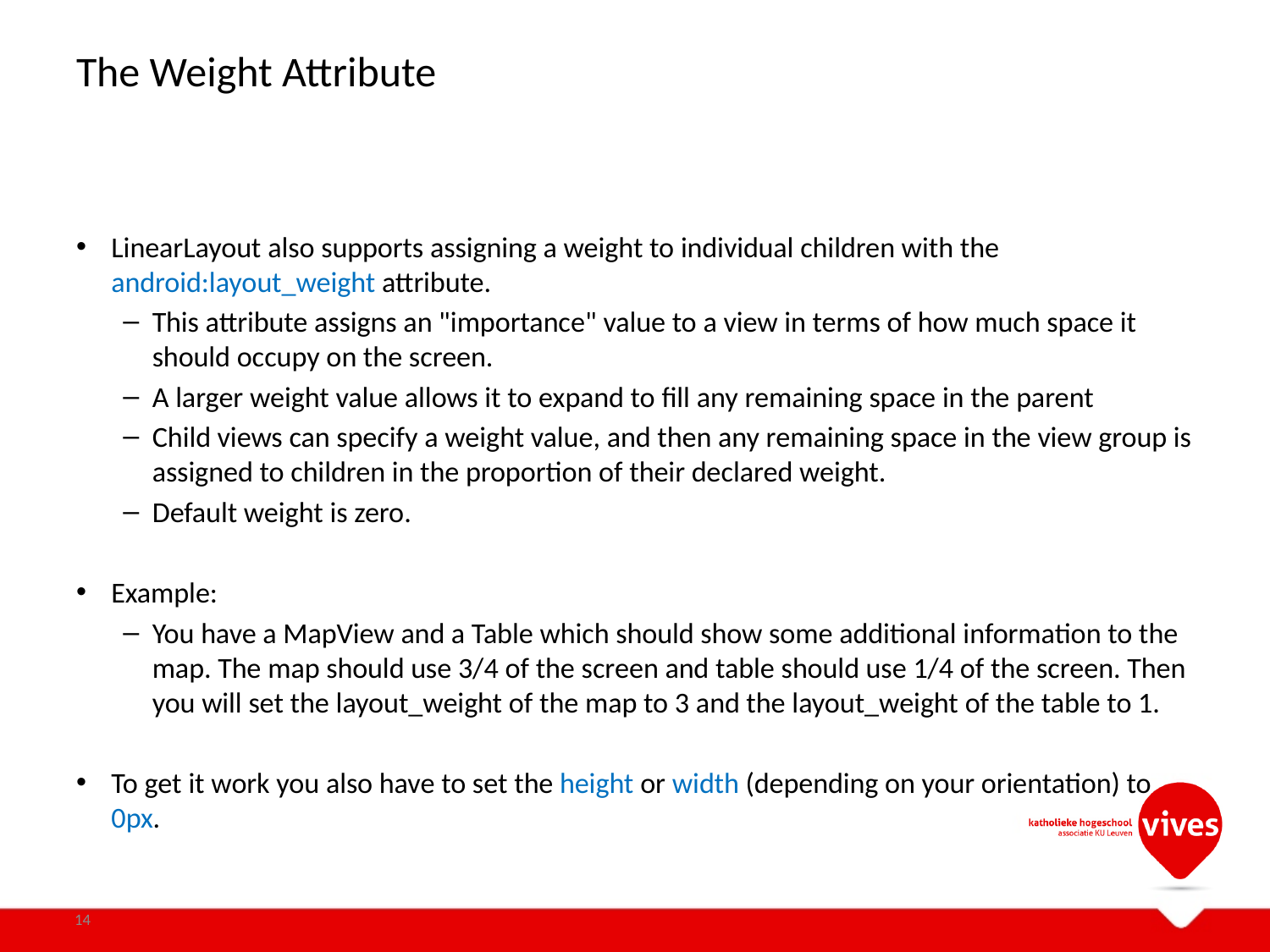

# The Weight Attribute
LinearLayout also supports assigning a weight to individual children with the android:layout_weight attribute.
This attribute assigns an "importance" value to a view in terms of how much space it should occupy on the screen.
A larger weight value allows it to expand to fill any remaining space in the parent
Child views can specify a weight value, and then any remaining space in the view group is assigned to children in the proportion of their declared weight.
Default weight is zero.

Example:
You have a MapView and a Table which should show some additional information to the map. The map should use 3/4 of the screen and table should use 1/4 of the screen. Then you will set the layout_weight of the map to 3 and the layout_weight of the table to 1.

To get it work you also have to set the height or width (depending on your orientation) to 0px.
14